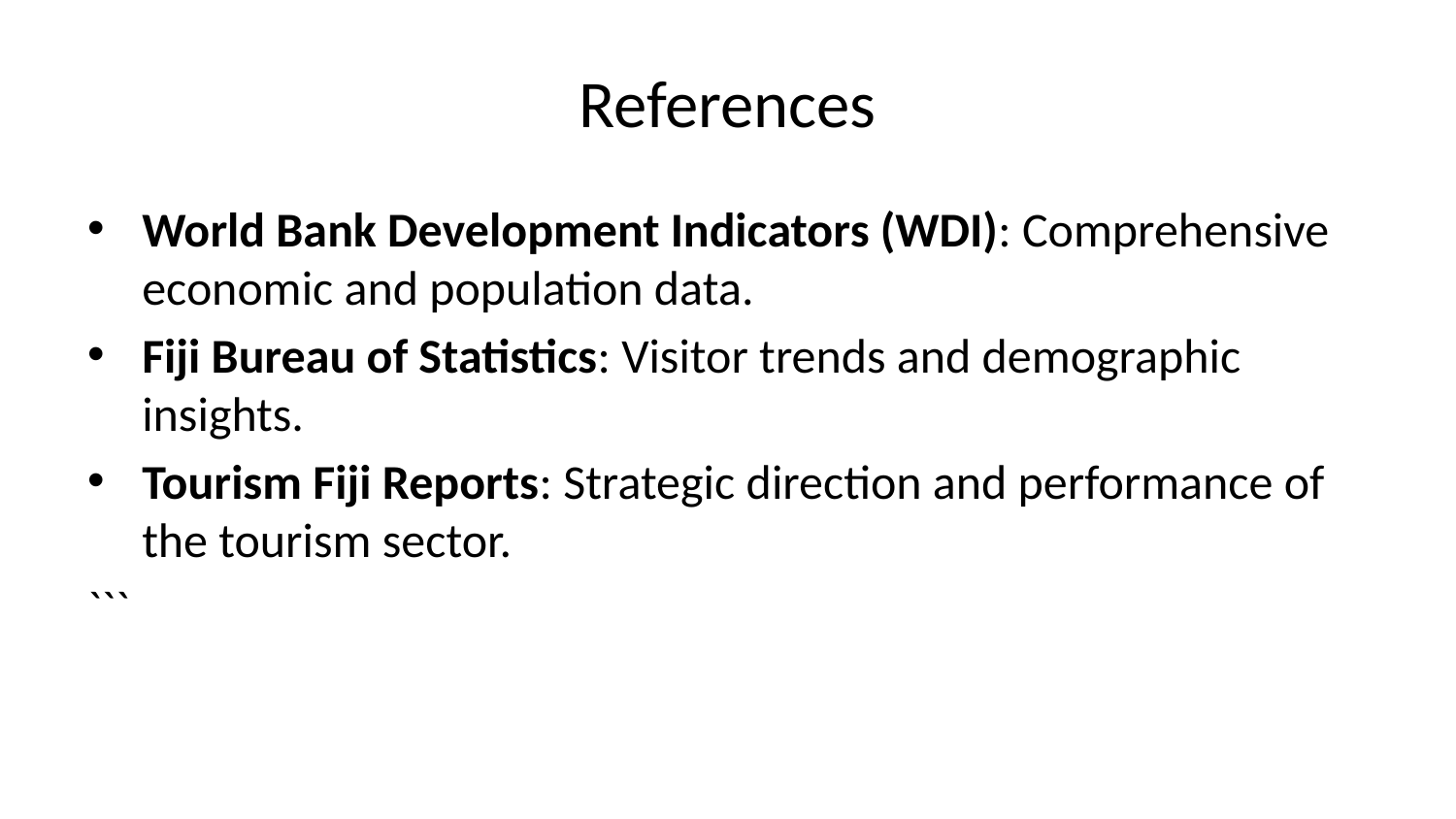

# References
World Bank Development Indicators (WDI): Comprehensive economic and population data.
Fiji Bureau of Statistics: Visitor trends and demographic insights.
Tourism Fiji Reports: Strategic direction and performance of the tourism sector.
```